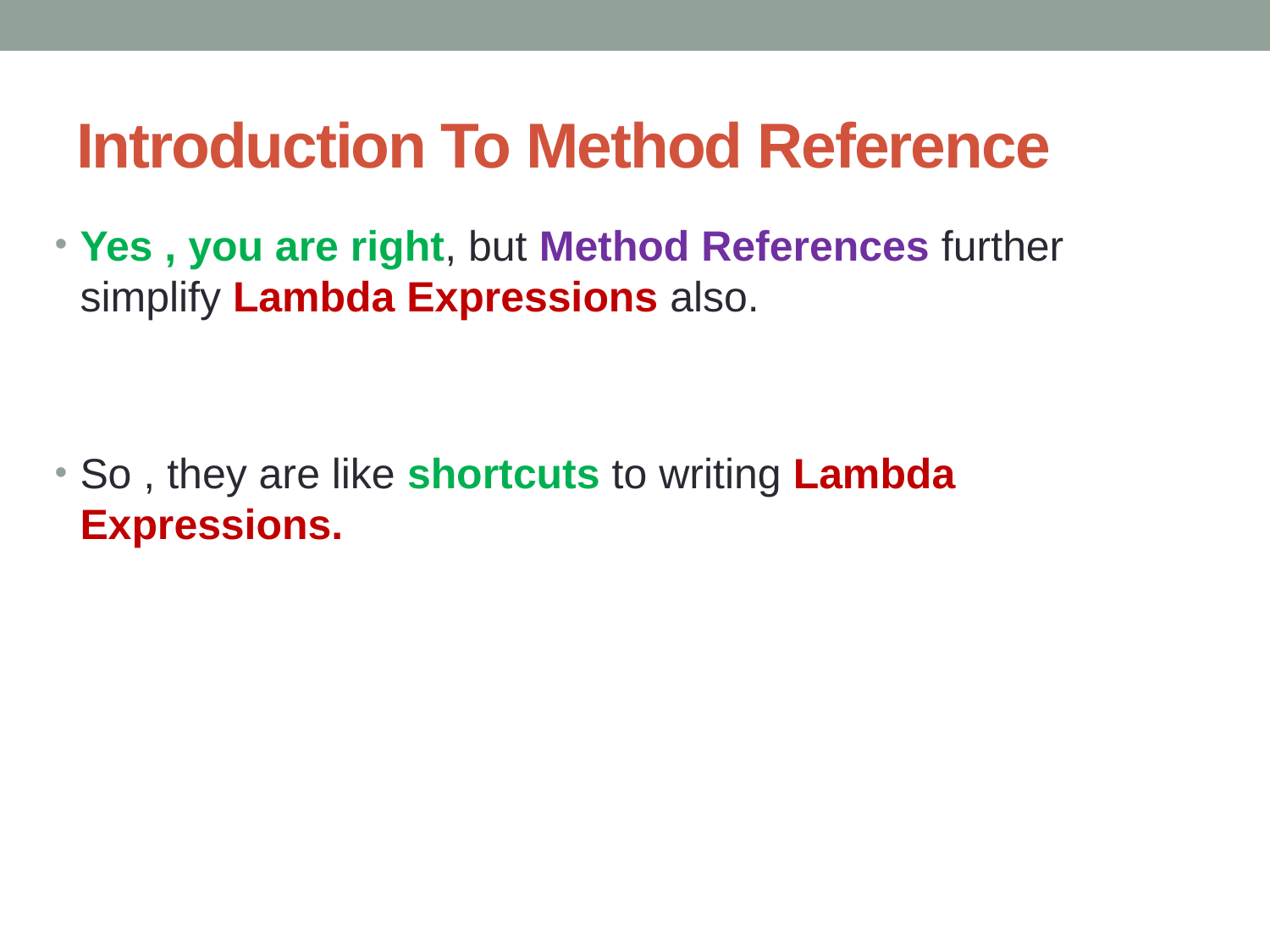

# Introduction To Method Reference
Yes , you are right, but Method References further simplify Lambda Expressions also.

So , they are like shortcuts to writing Lambda Expressions.